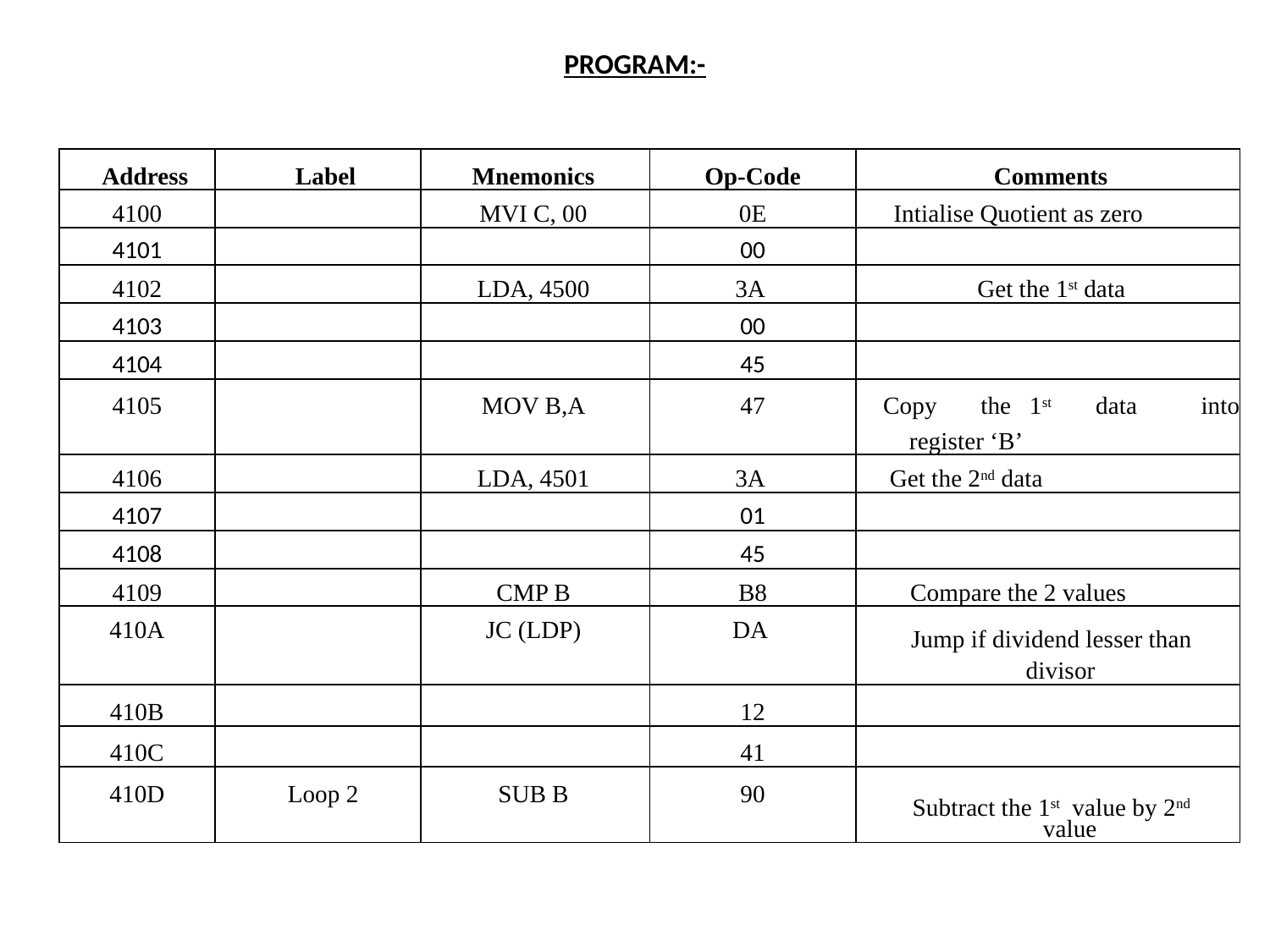

PROGRAM:-
| Address | Label |  |  |  | Mnemonics |  | Op-Code |  |  | Comments |  |  |
| --- | --- | --- | --- | --- | --- | --- | --- | --- | --- | --- | --- | --- |
| 4100 |  |  |  |  | MVI C, 00 |  | 0E | Intialise Quotient as zero |  |  |  |  |
| 4101 |  |  |  |  |  |  | 00 |  |  |  |  |  |
| 4102 |  |  |  |  | LDA, 4500 |  | 3A | Get the 1st data |  |  |  |  |
| 4103 |  |  |  |  |  |  | 00 |  |  |  |  |  |
| 4104 |  |  |  |  |  |  | 45 |  |  |  |  |  |
| 4105 |  |  |  |  | MOV B,A |  | 47 | Copy |  | the 1st | data | into |
|  |  |  |  |  |  |  |  | register ‘B’ |  |  |  |  |
| 4106 |  |  |  |  | LDA, 4501 |  | 3A | Get the 2nd data |  |  |  |  |
| 4107 |  |  |  |  |  |  | 01 |  |  |  |  |  |
| 4108 |  |  |  |  |  |  | 45 |  |  |  |  |  |
| 4109 |  |  |  |  | CMP B |  | B8 | Compare the 2 values |  |  |  |  |
| 410A |  |  |  |  | JC (LDP) |  | DA | Jump if dividend lesser than divisor |  |  |  |  |
|  |  |  |  |  |  |  |  |  |  |  |  |  |
| 410B |  |  |  |  |  |  | 12 |  |  |  |  |  |
| 410C |  |  |  |  |  |  | 41 |  |  |  |  |  |
| 410D | Loop 2 |  |  |  | SUB B |  | 90 | Subtract the 1st value by 2nd value |  |  |  |  |
|  |  |  |  |  |  |  |  |  |  |  |  |  |